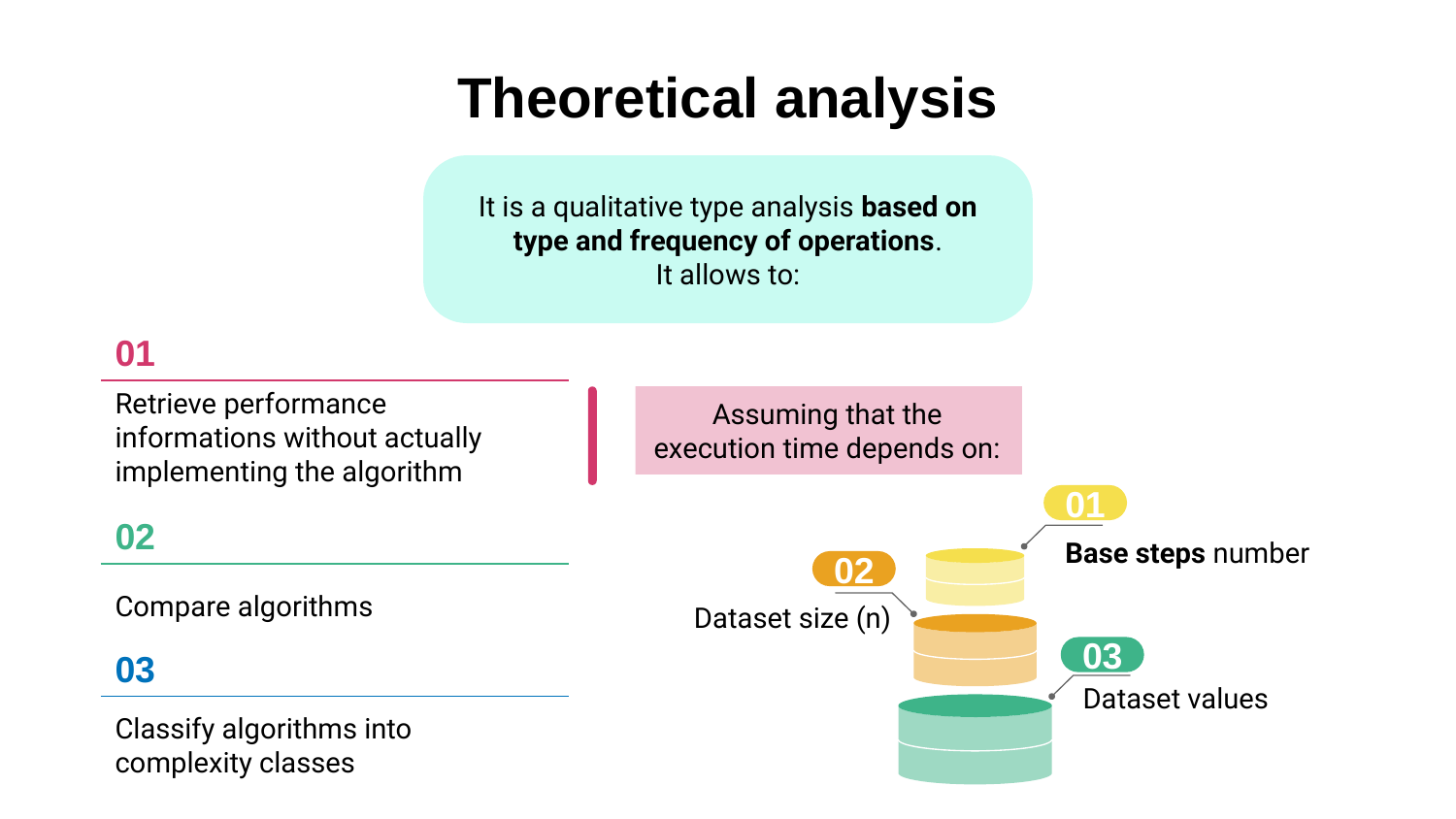

# Theoretical analysis

It is a qualitative type analysis based on type and frequency of operations.
It allows to:
01
Retrieve performance informations without actually implementing the algorithm

Assuming that the execution time depends on:

01

02
03
02
Compare algorithms
Base steps number
Dataset size (n)
03
Classify algorithms into complexity classes
Dataset values